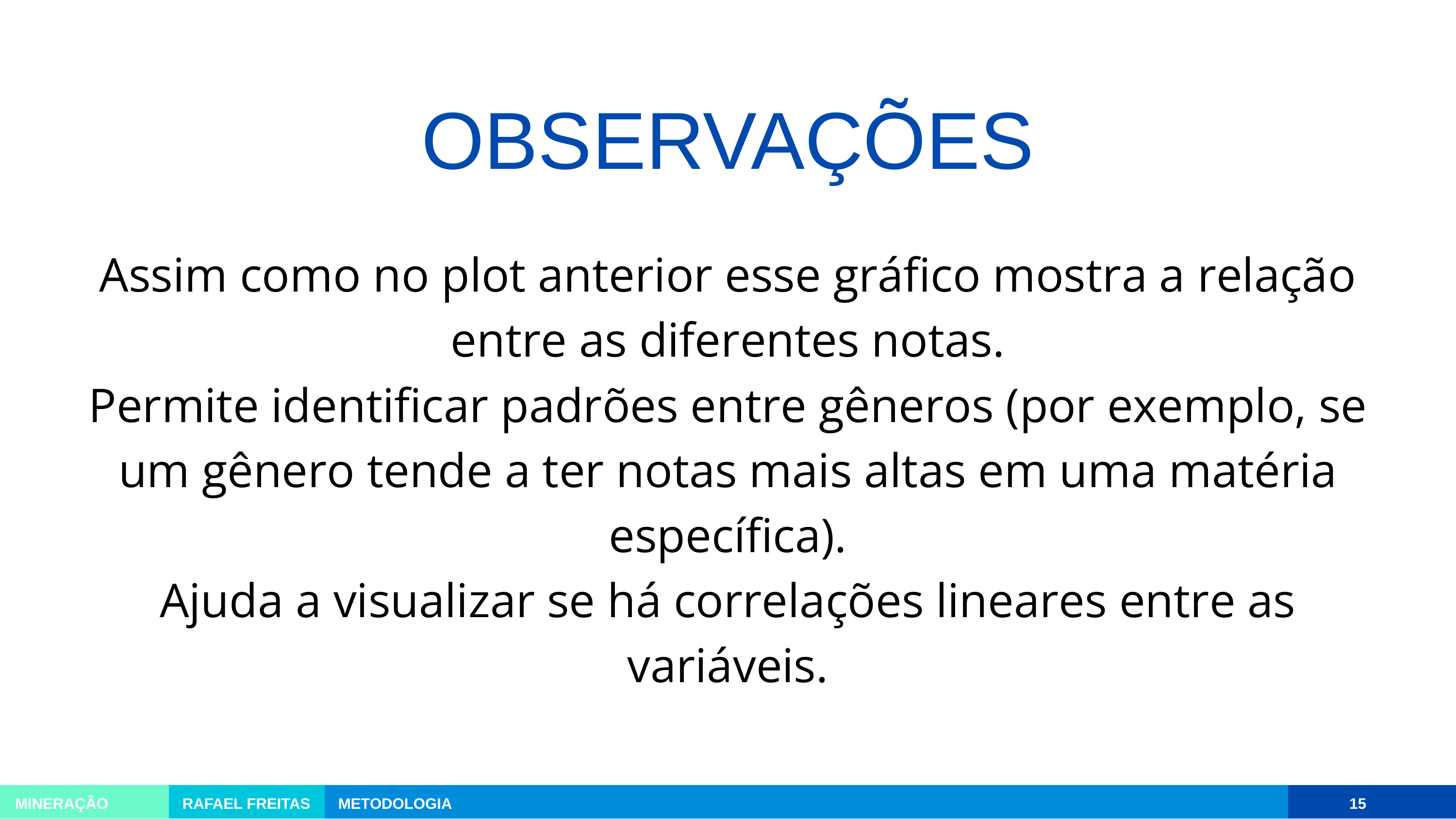

OBSERVAÇÕES
Assim como no plot anterior esse gráfico mostra a relação entre as diferentes notas.
Permite identificar padrões entre gêneros (por exemplo, se um gênero tende a ter notas mais altas em uma matéria específica).
Ajuda a visualizar se há correlações lineares entre as variáveis.

MINERAÇÃO
RAFAEL FREITAS
METODOLOGIA
15